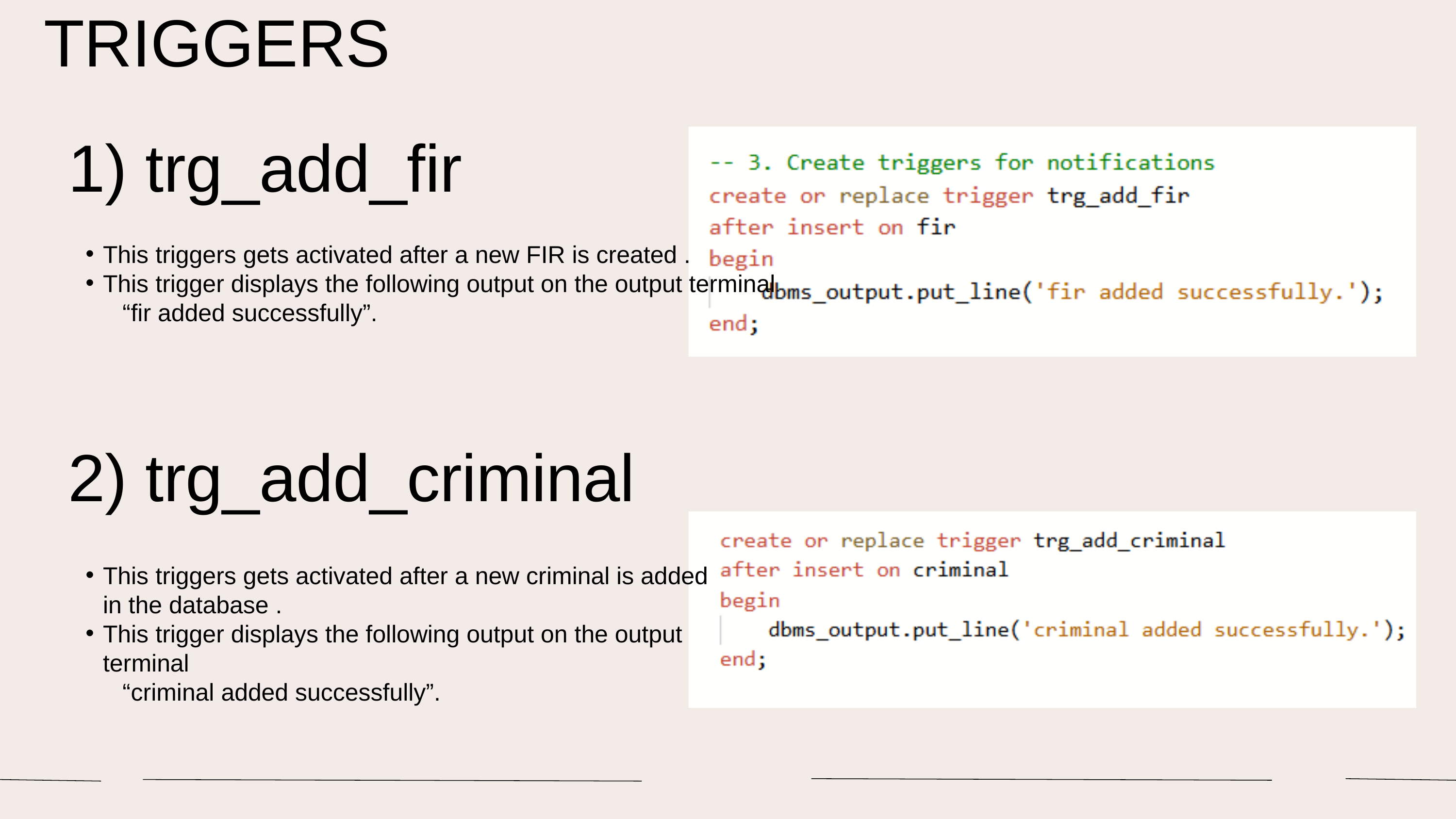

TRIGGERS

1) trg_add_fir

This triggers gets activated after a new FIR is created .
This trigger displays the following output on the output terminal
        “fir added successfully”.

2) trg_add_criminal

This triggers gets activated after a new criminal is added in the database .
This trigger displays the following output on the output terminal
        “criminal added successfully”.